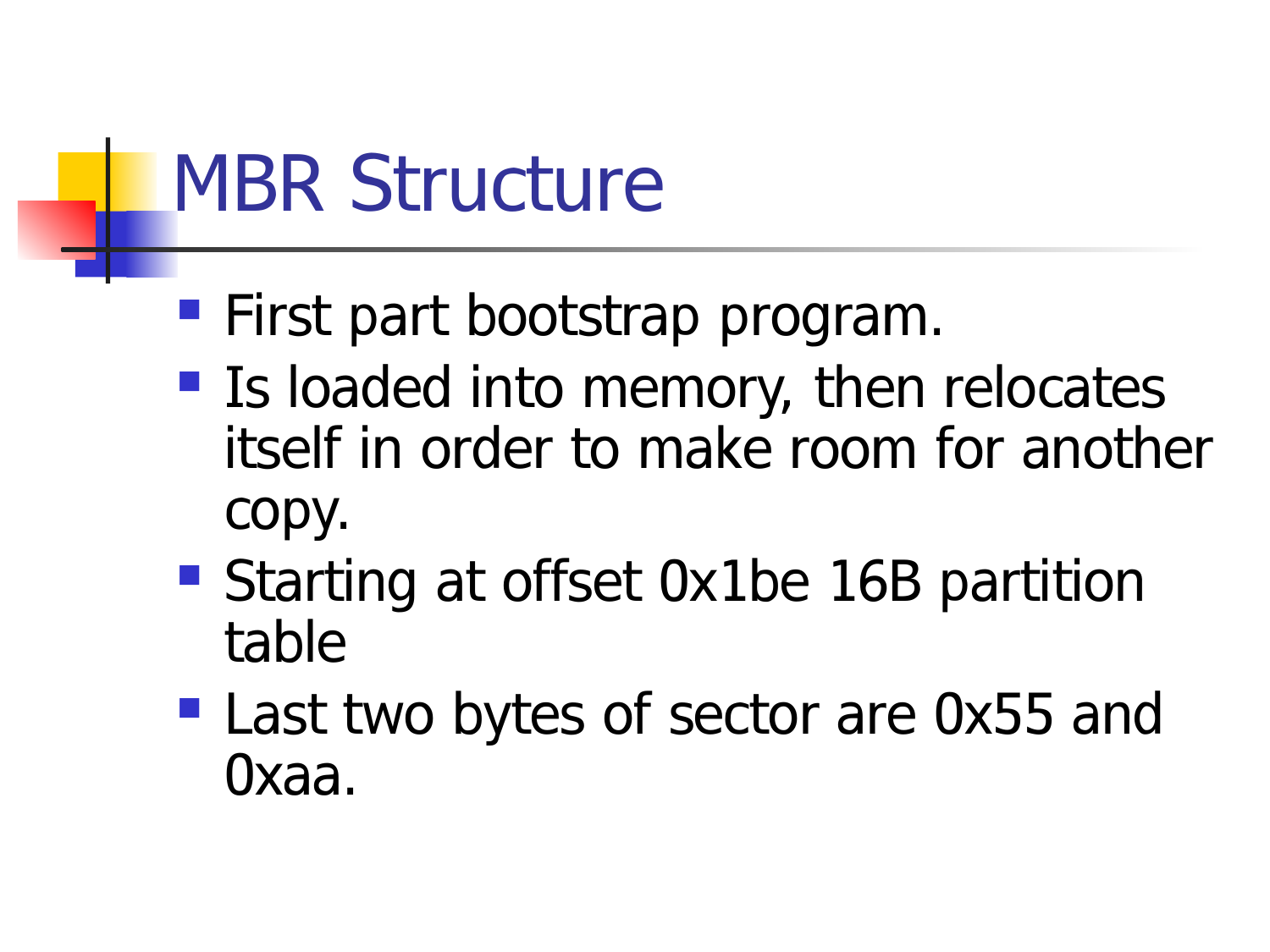

# MBR Structure
First part bootstrap program.
Is loaded into memory, then relocates itself in order to make room for another copy.
Starting at offset 0x1be 16B partition table
Last two bytes of sector are 0x55 and 0xaa.